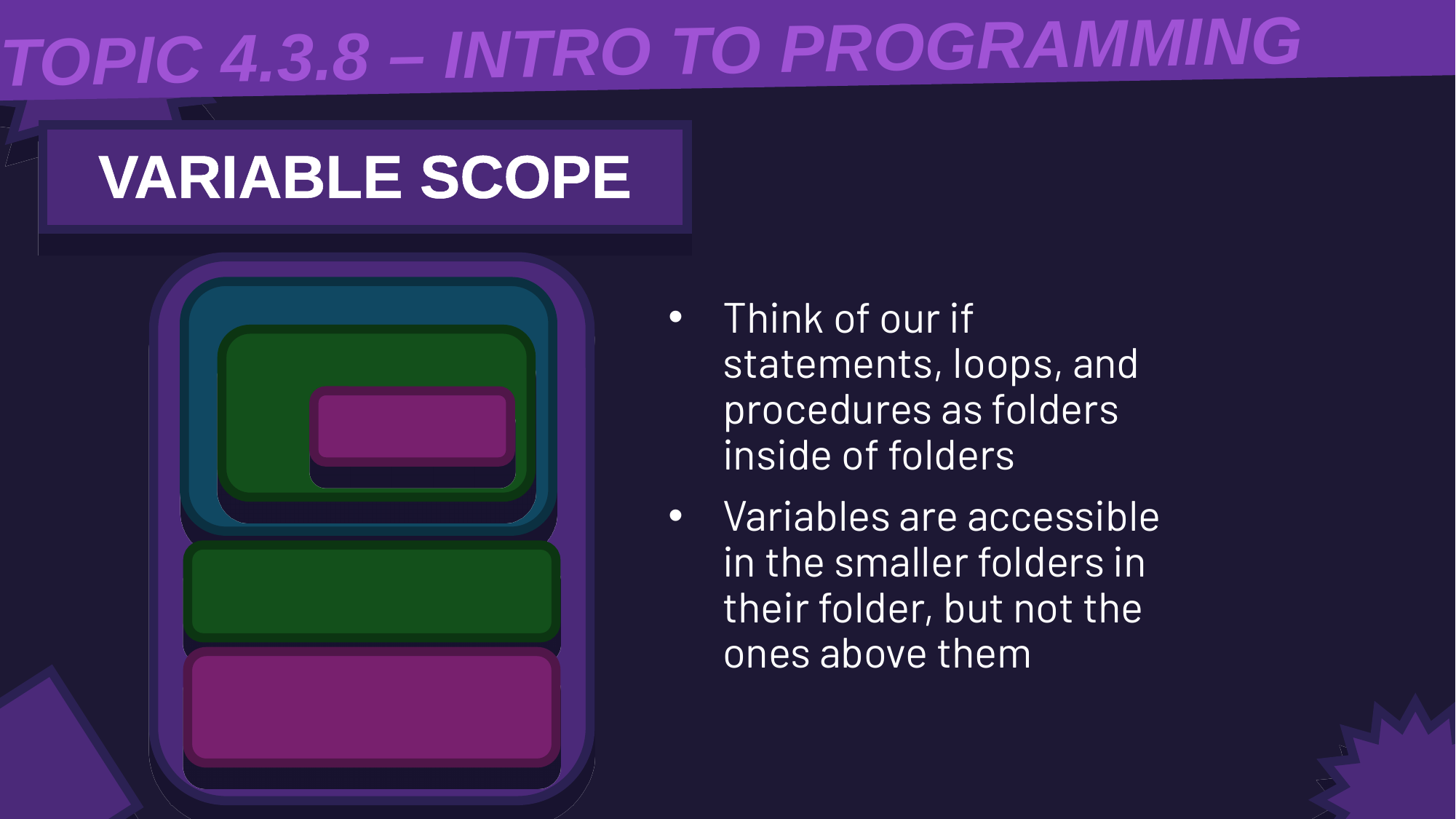

TOPIC 4.3.8 – INTRO TO PROGRAMMING

VARIABLE SCOPE

Think of our if statements, loops, and procedures as folders inside of folders
Variables are accessible in the smaller folders in their folder, but not the ones above them